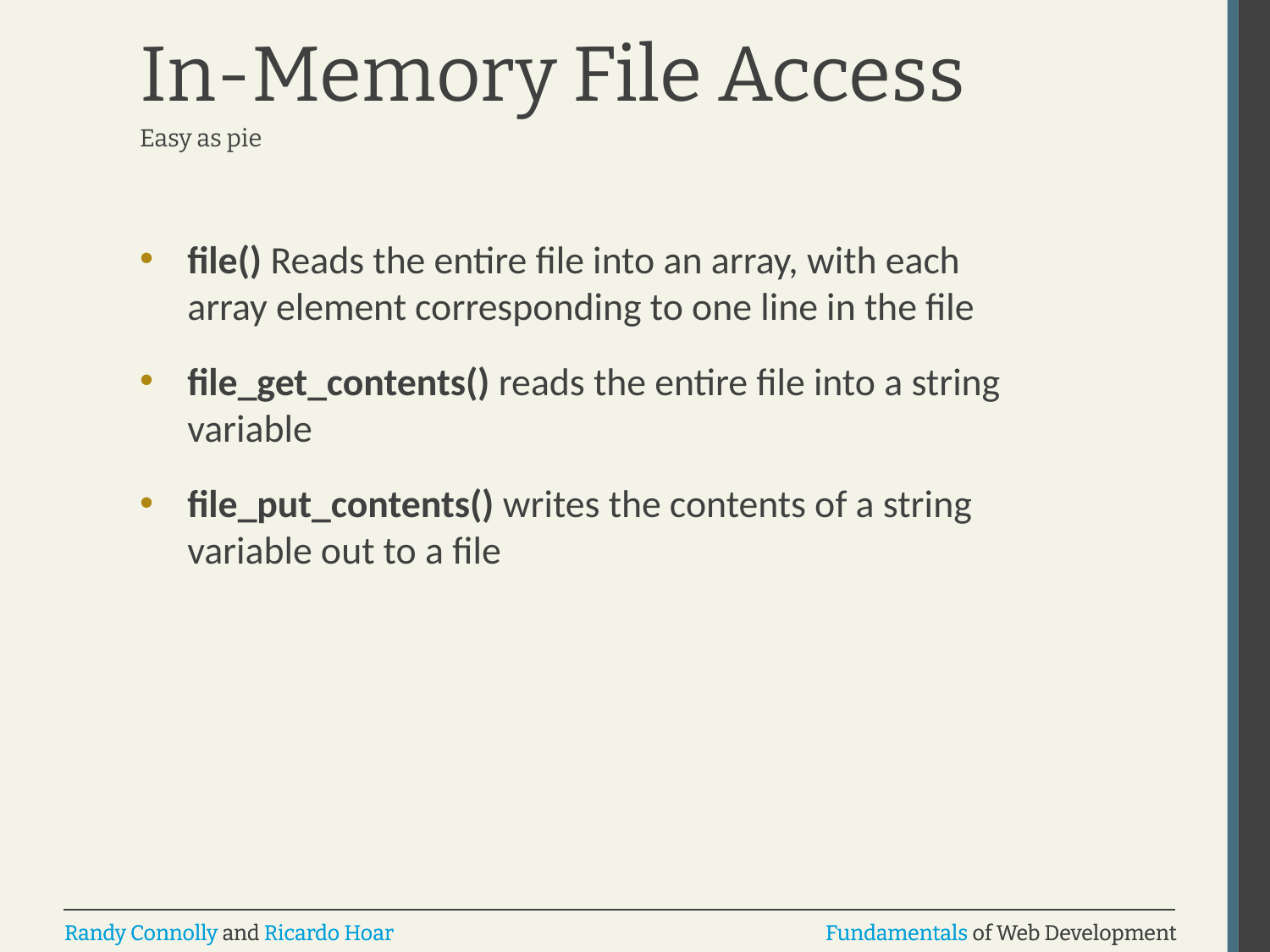

# In-Memory File Access
Easy as pie
file() Reads the entire file into an array, with each array element corresponding to one line in the file
file_get_contents() reads the entire file into a string variable
file_put_contents() writes the contents of a string variable out to a file